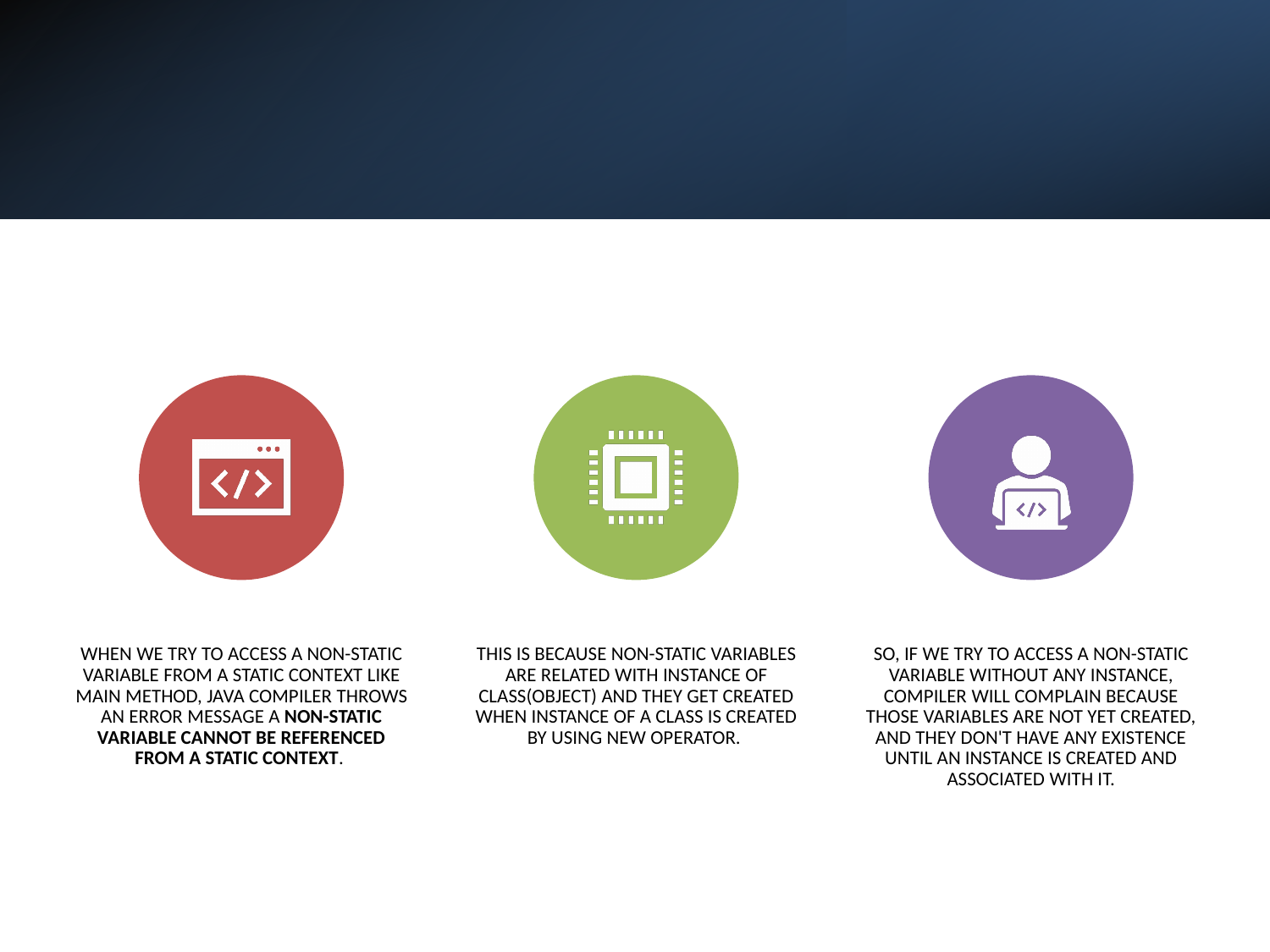

#
When we try to access a non-static variable from a static context like main method, java compiler throws an error message a non-static variable cannot be referenced from a static context.
This is because non-static variables are related with instance of class(object) and they get created when instance of a class is created by using new operator.
So, if we try to access a non-static variable without any instance, compiler will complain because those variables are not yet created, and they don't have any existence until an instance is created and associated with it.